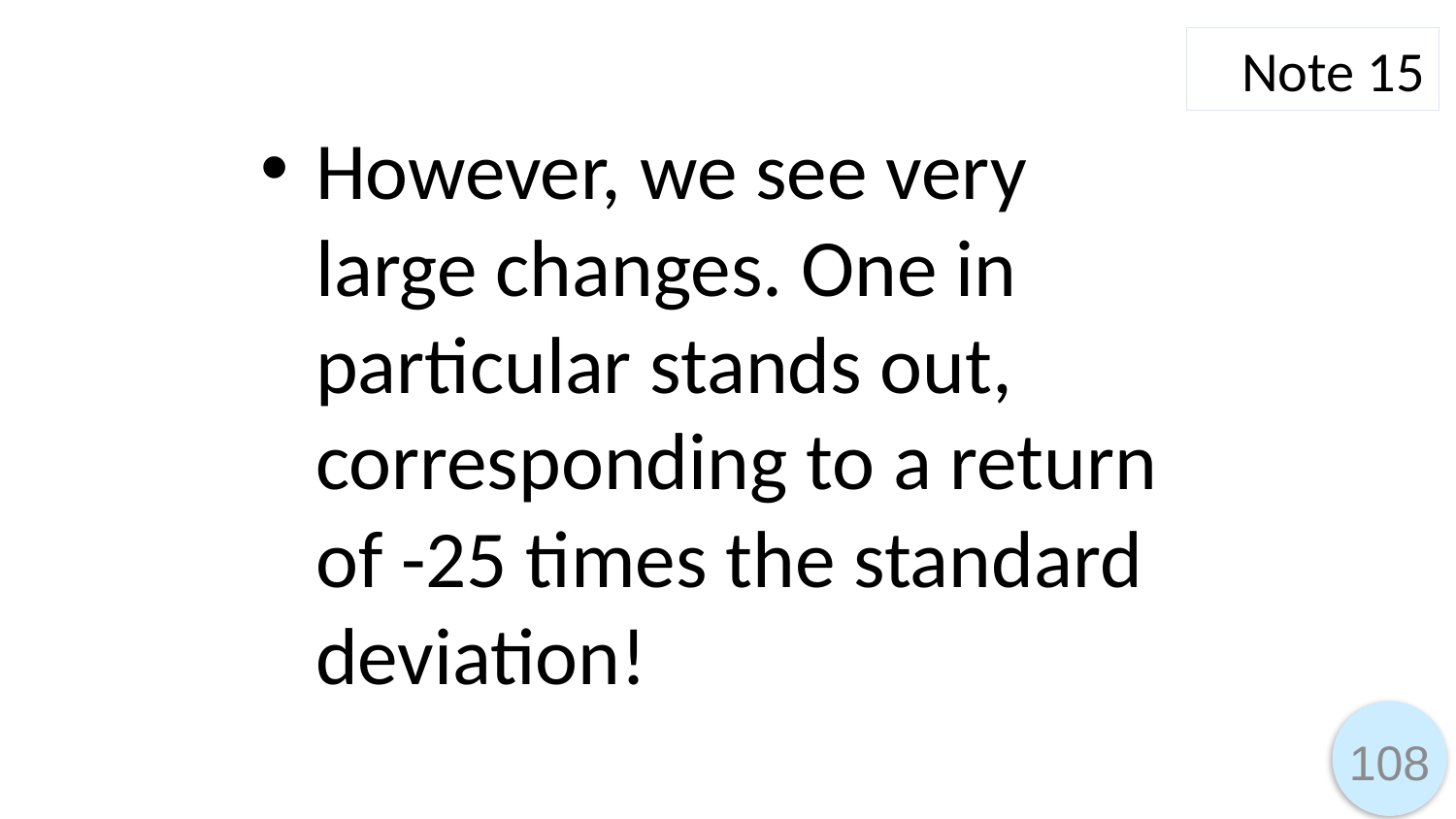

Note 15
However, we see very large changes. One in particular stands out, corresponding to a return of -25 times the standard deviation!
108